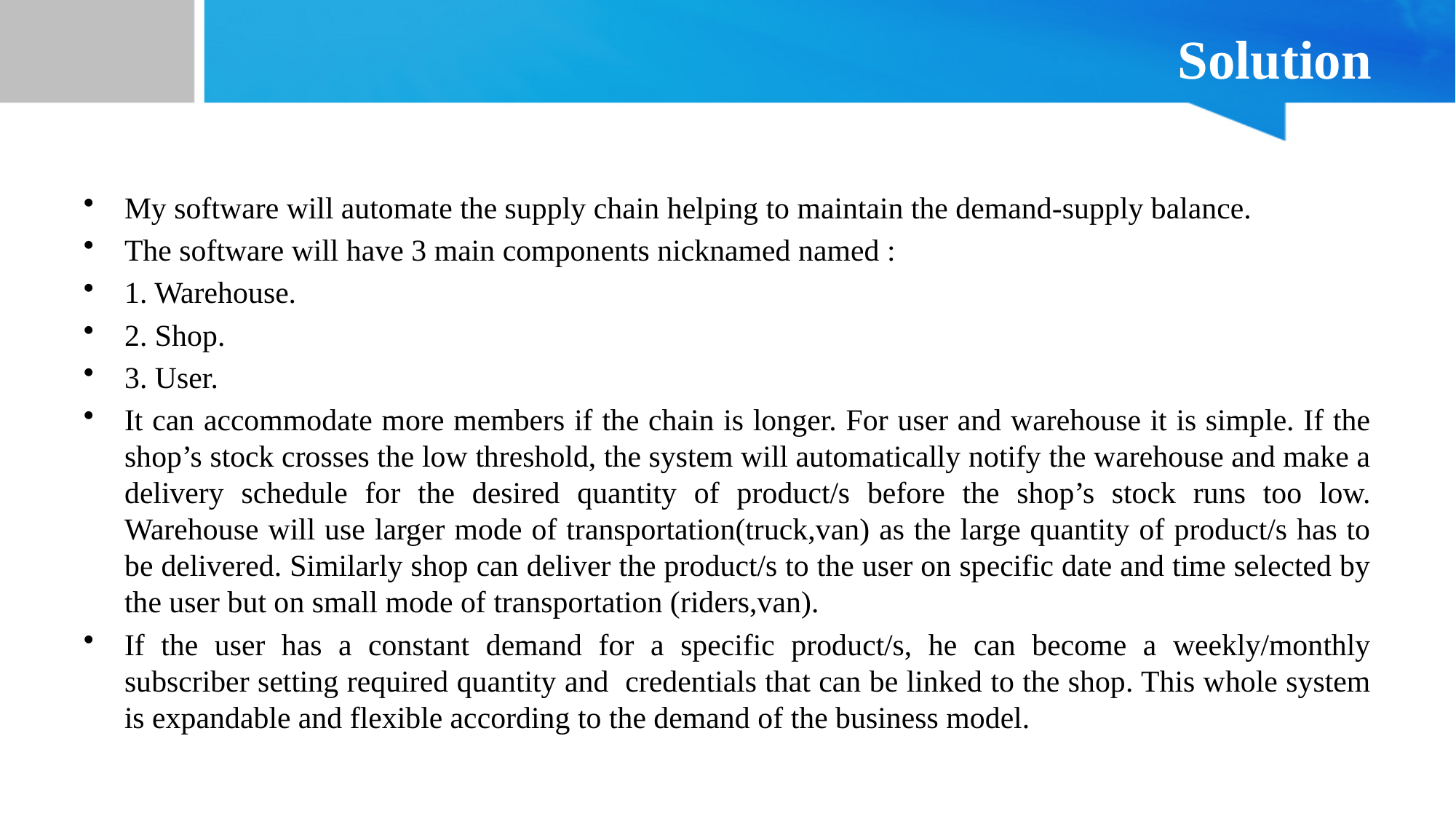

# Solution

My software will automate the supply chain helping to maintain the demand-supply balance.
The software will have 3 main components nicknamed named :
1. Warehouse.
2. Shop.
3. User.
It can accommodate more members if the chain is longer. For user and warehouse it is simple. If the shop’s stock crosses the low threshold, the system will automatically notify the warehouse and make a delivery schedule for the desired quantity of product/s before the shop’s stock runs too low. Warehouse will use larger mode of transportation(truck,van) as the large quantity of product/s has to be delivered. Similarly shop can deliver the product/s to the user on specific date and time selected by the user but on small mode of transportation (riders,van).
If the user has a constant demand for a specific product/s, he can become a weekly/monthly subscriber setting required quantity and  credentials that can be linked to the shop. This whole system is expandable and flexible according to the demand of the business model.